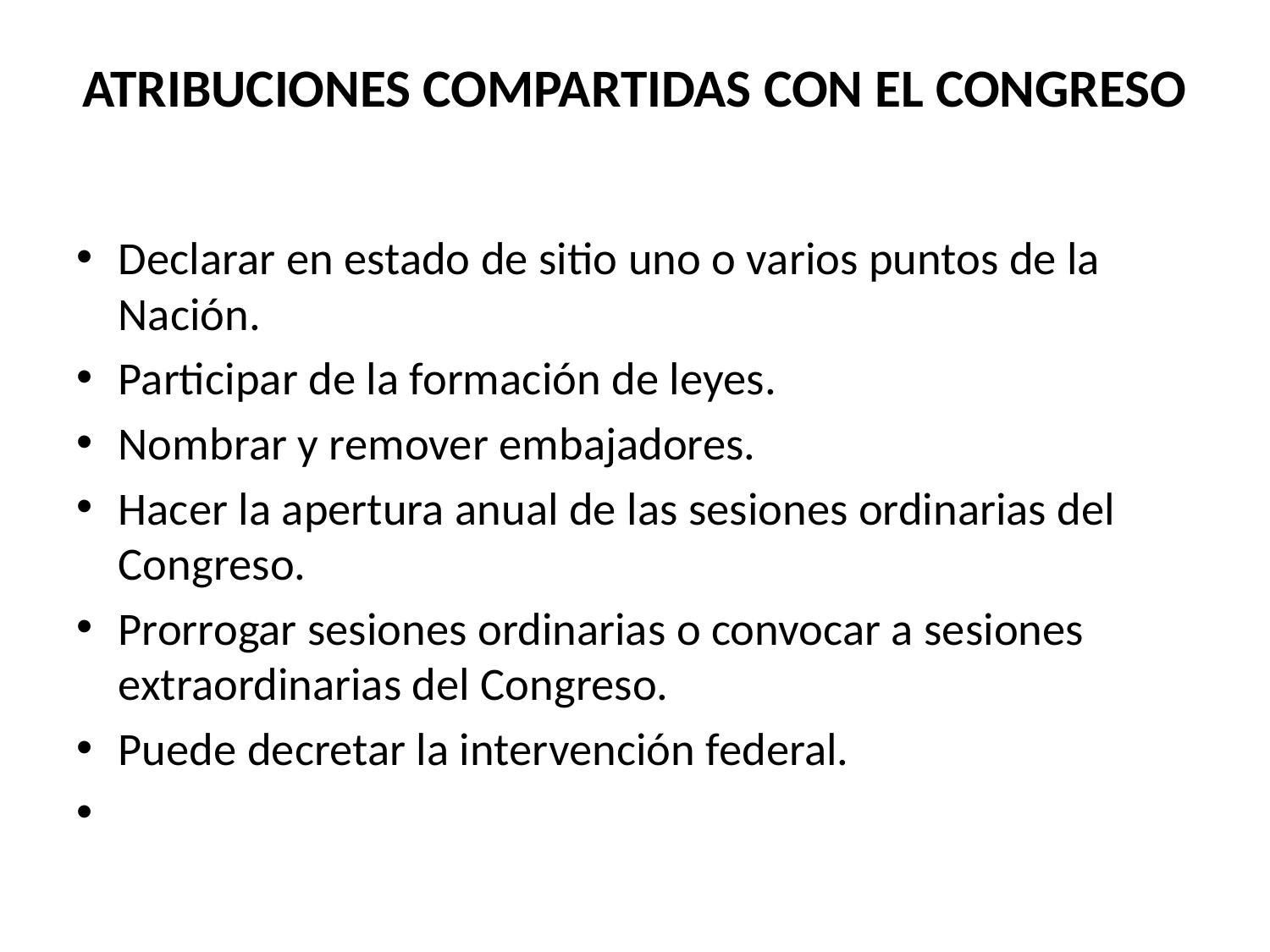

# ATRIBUCIONES COMPARTIDAS CON EL CONGRESO
Declarar en estado de sitio uno o varios puntos de la Nación.
Participar de la formación de leyes.
Nombrar y remover embajadores.
Hacer la apertura anual de las sesiones ordinarias del Congreso.
Prorrogar sesiones ordinarias o convocar a sesiones extraordinarias del Congreso.
Puede decretar la intervención federal.